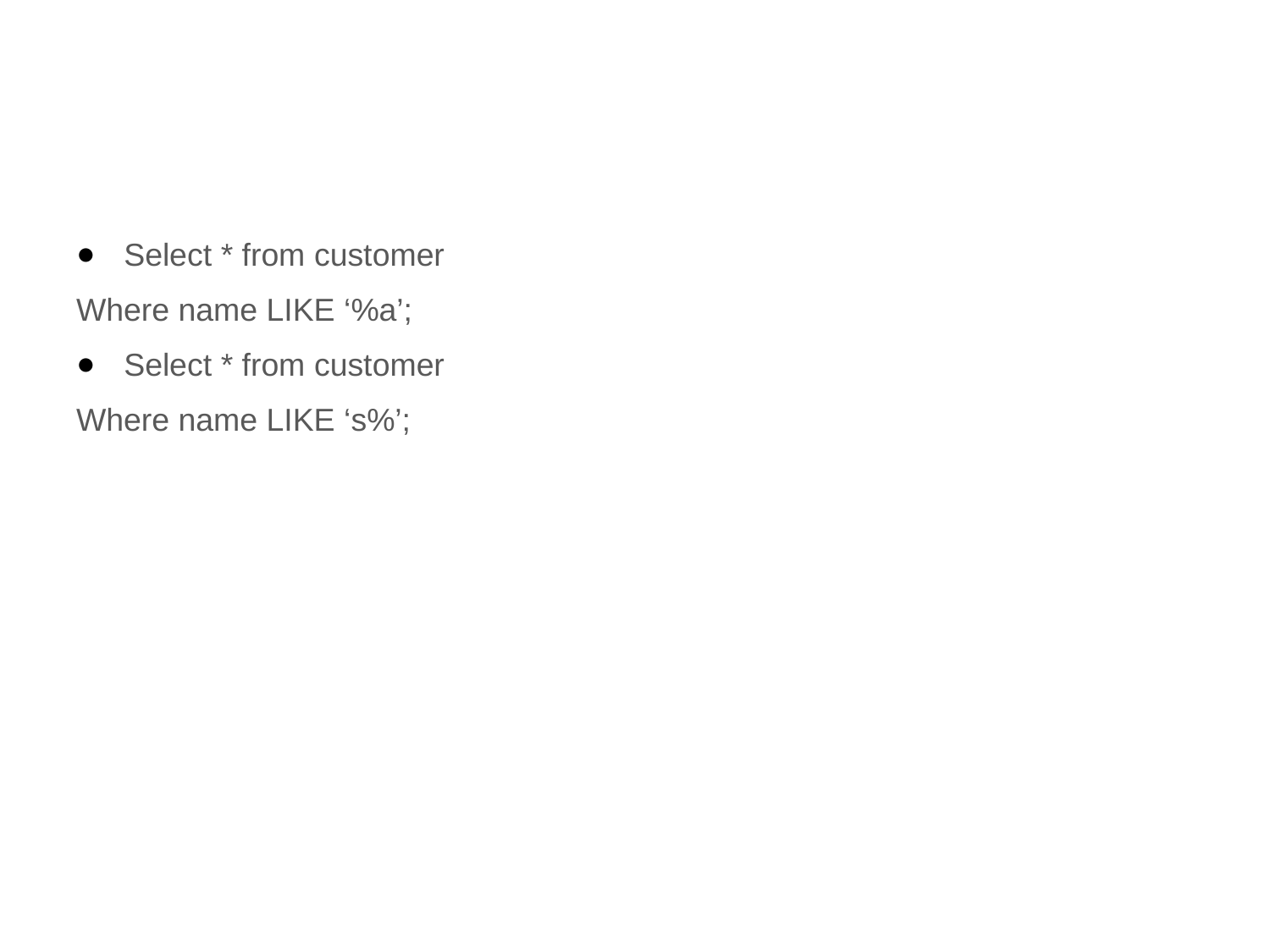

#
Select * from customer
Where name LIKE ‘%a’;
Select * from customer
Where name LIKE ‘s%’;